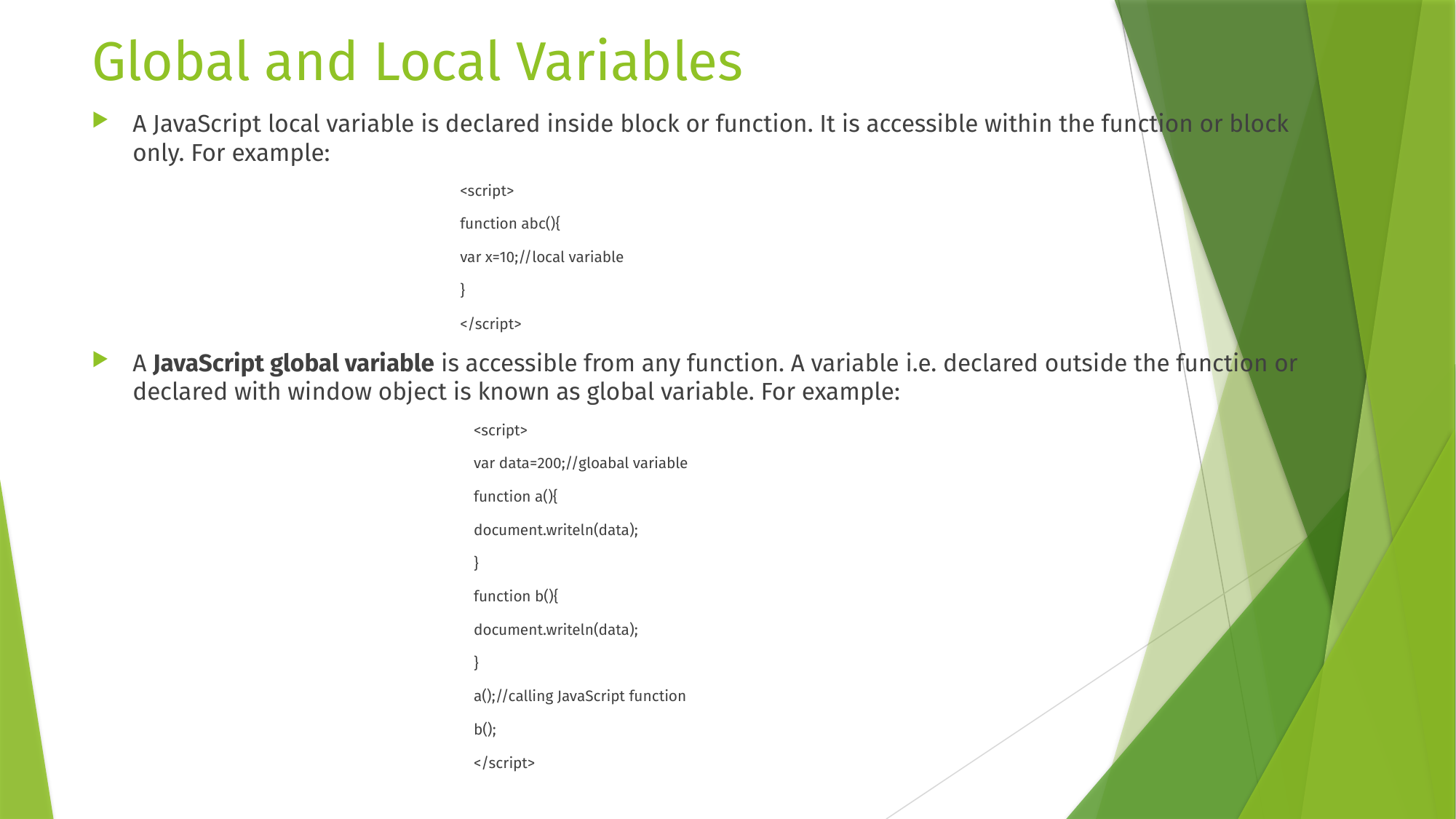

# Global and Local Variables
A JavaScript local variable is declared inside block or function. It is accessible within the function or block only. For example:
<script>
function abc(){
var x=10;//local variable
}
</script>
A JavaScript global variable is accessible from any function. A variable i.e. declared outside the function or declared with window object is known as global variable. For example:
<script>
var data=200;//gloabal variable
function a(){
document.writeln(data);
}
function b(){
document.writeln(data);
}
a();//calling JavaScript function
b();
</script>